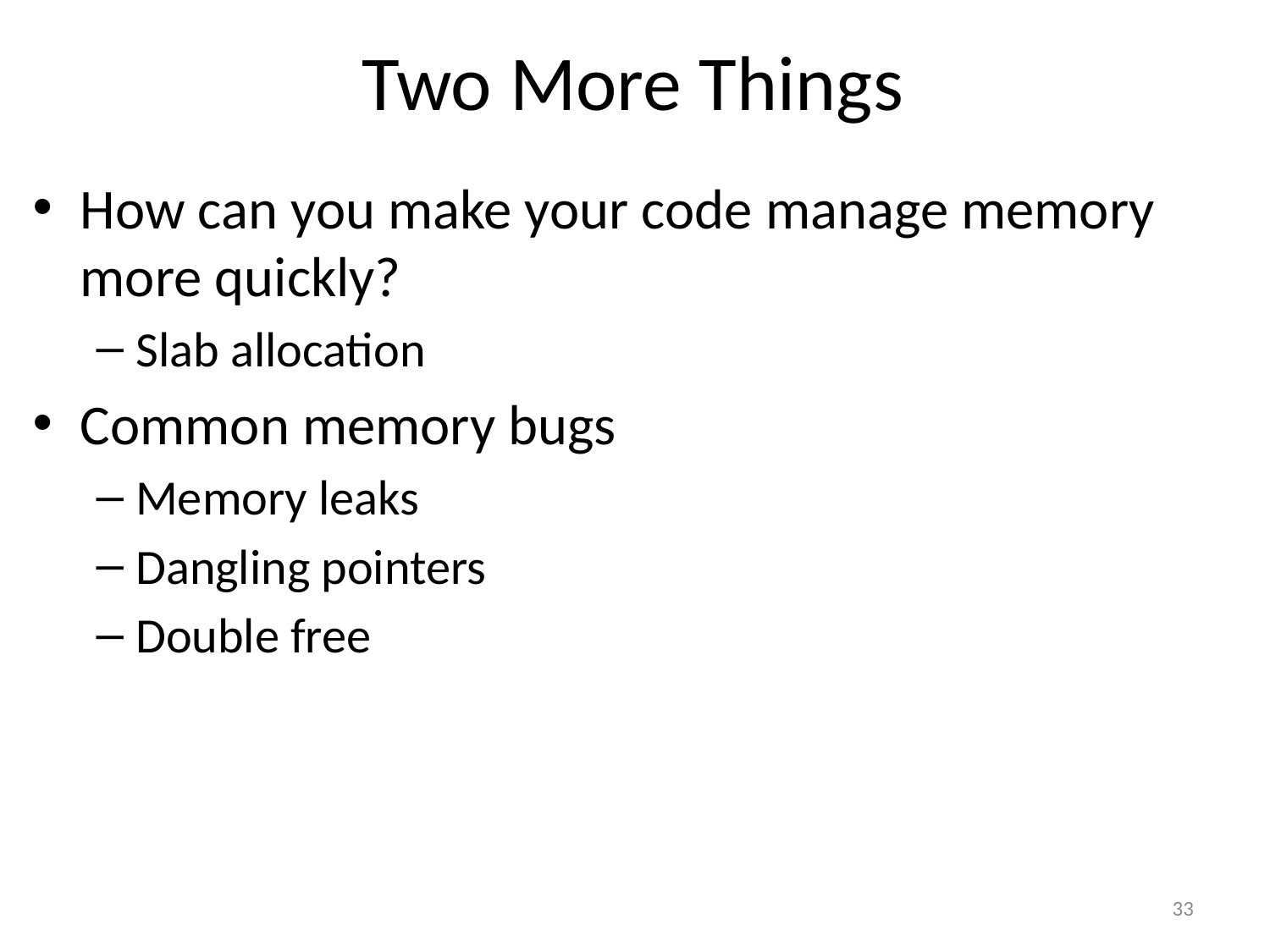

# Two More Things
How can you make your code manage memory more quickly?
Slab allocation
Common memory bugs
Memory leaks
Dangling pointers
Double free
33